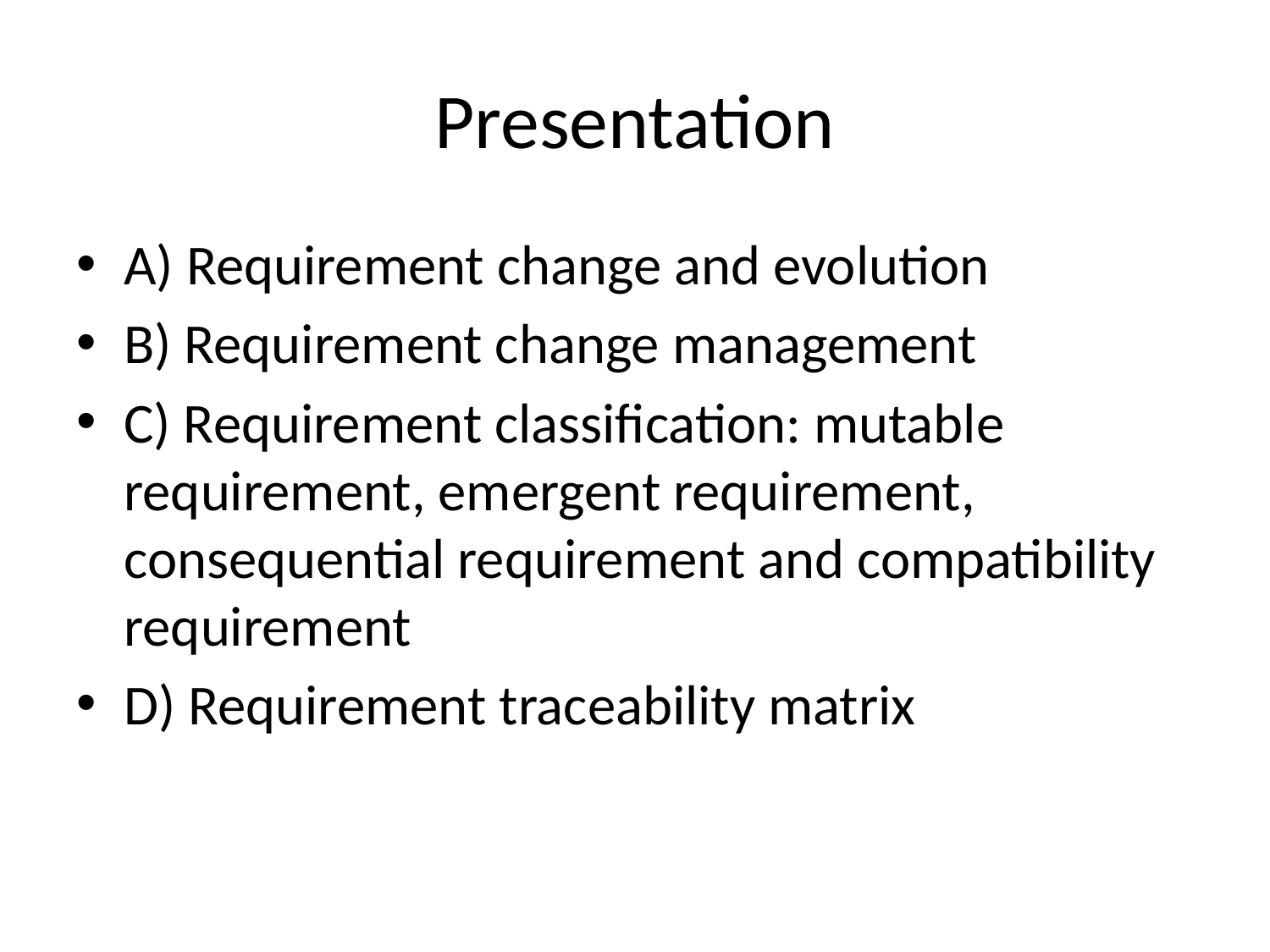

# Presentation
A) Requirement change and evolution
B) Requirement change management
C) Requirement classification: mutable requirement, emergent requirement, consequential requirement and compatibility requirement
D) Requirement traceability matrix